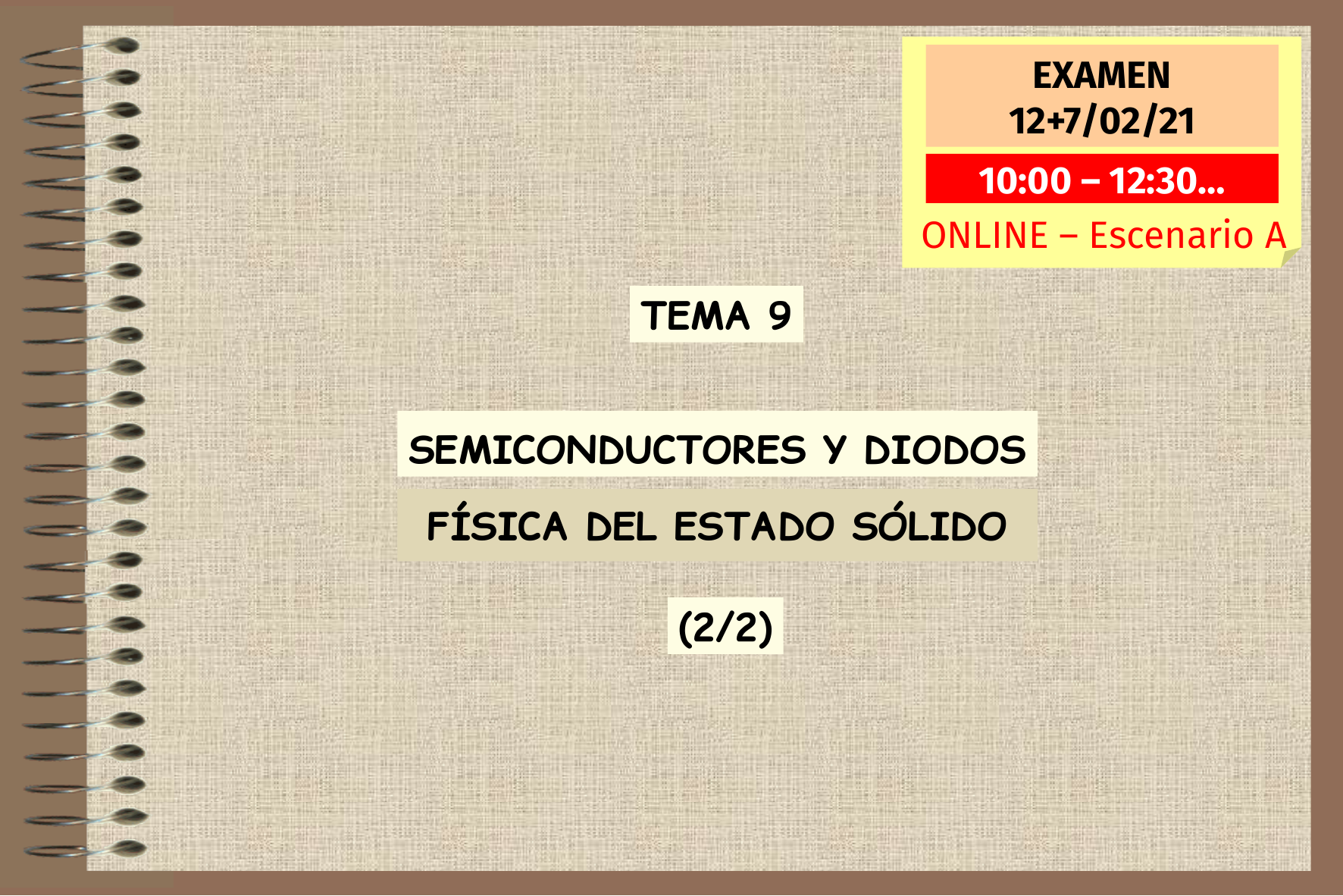

EXAMEN
12+7/02/21
10:00 – 12:30…
ONLINE – Escenario A
TEMA 9
SEMICONDUCTORES Y DIODOS
FÍSICA DEL ESTADO SÓLIDO
(2/2)